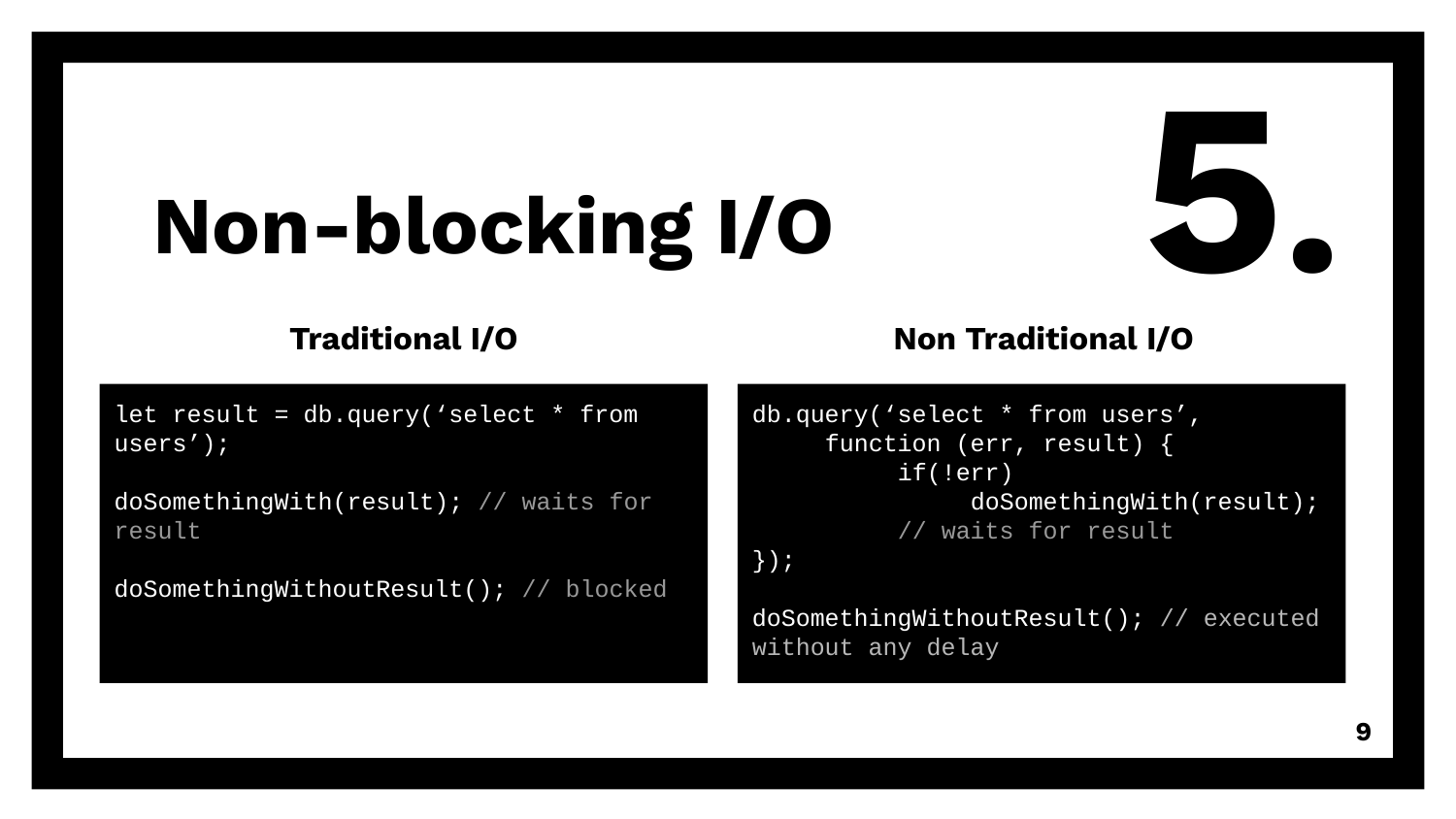

5.
# Non-blocking I/O
Non Traditional I/O
Traditional I/O
let result = db.query(‘select * from users’);

doSomethingWith(result); // waits for result

doSomethingWithoutResult(); // blocked
db.query(‘select * from users’,
function (err, result) {
if(!err)
doSomethingWith(result);
// waits for result
});

doSomethingWithoutResult(); // executed without any delay
9